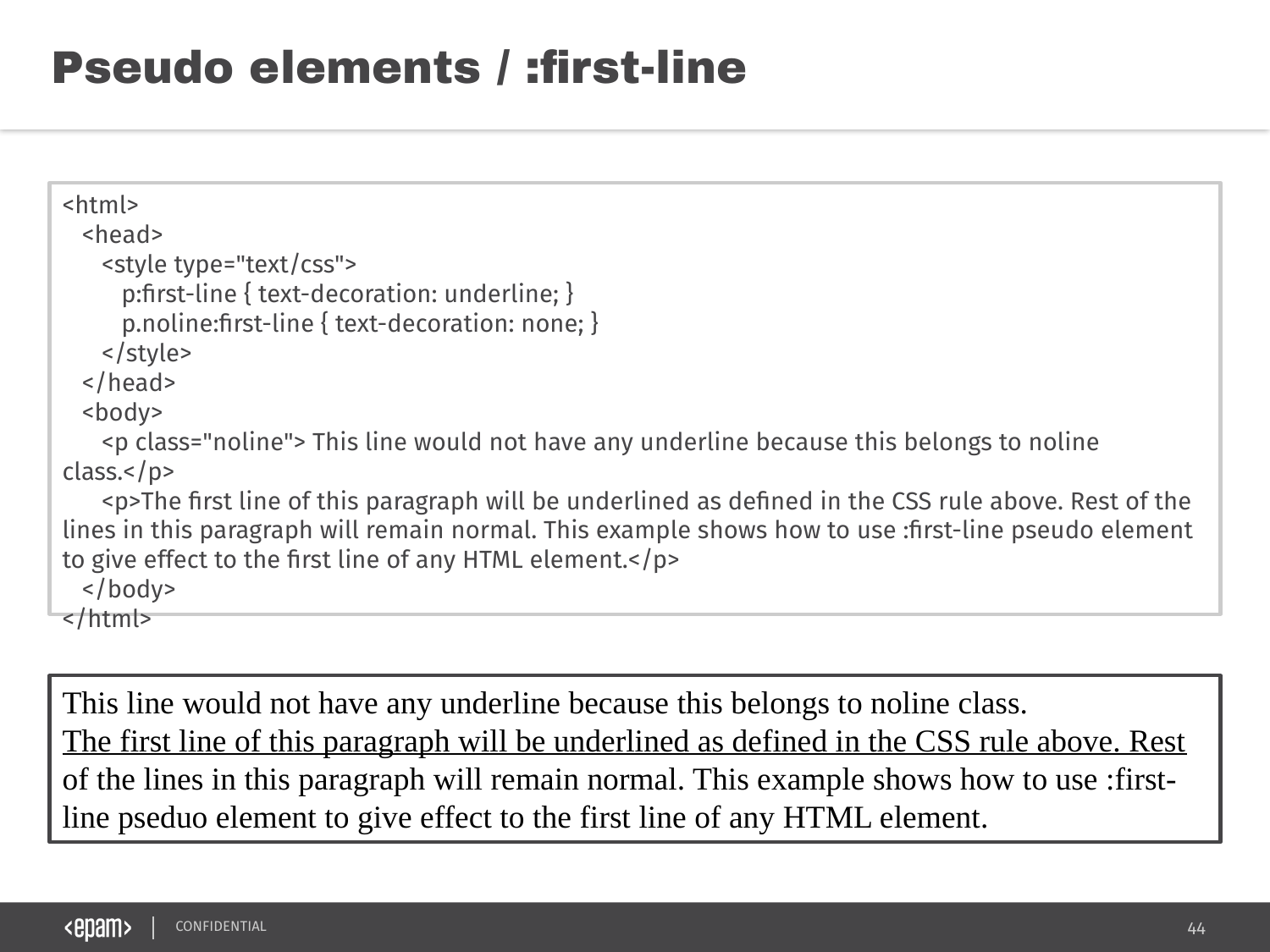

Pseudo elements / :first-line
<html>
   <head>
      <style type="text/css">
         p:first-line { text-decoration: underline; }
         p.noline:first-line { text-decoration: none; }
      </style>
   </head>
   <body>
      <p class="noline"> This line would not have any underline because this belongs to noline class.</p>
      <p>The first line of this paragraph will be underlined as defined in the CSS rule above. Rest of the lines in this paragraph will remain normal. This example shows how to use :first-line pseudo element to give effect to the first line of any HTML element.</p>
   </body>
</html>
This line would not have any underline because this belongs to noline class.
The first line of this paragraph will be underlined as defined in the CSS rule above. Rest of the lines in this paragraph will remain normal. This example shows how to use :first-line pseduo element to give effect to the first line of any HTML element.